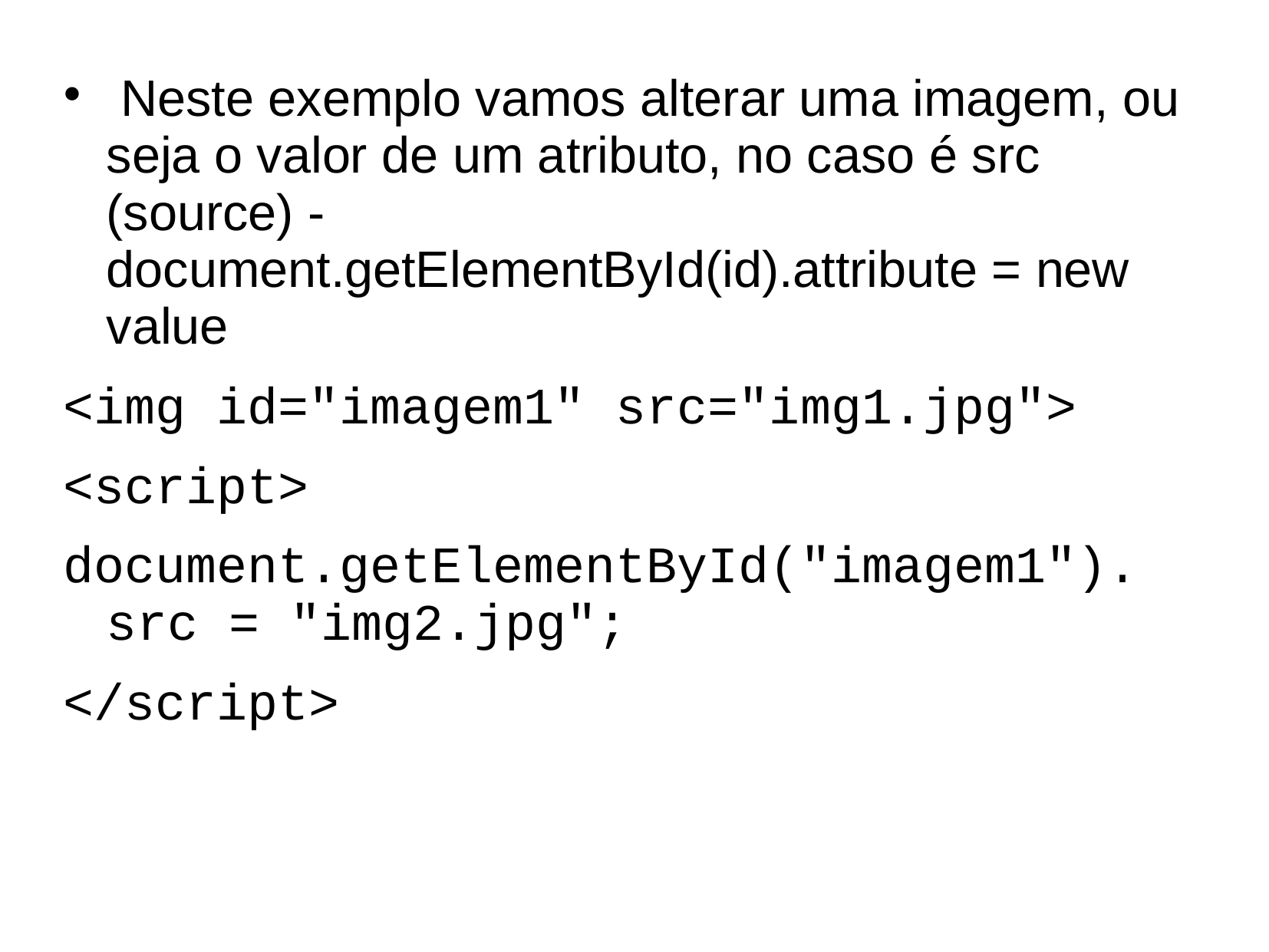

# Neste exemplo vamos alterar uma imagem, ou seja o valor de um atributo, no caso é src (source) - document.getElementById(id).attribute = new value
<img id="imagem1" src="img1.jpg">
<script>
document.getElementById("imagem1"). src = "img2.jpg";
</script>